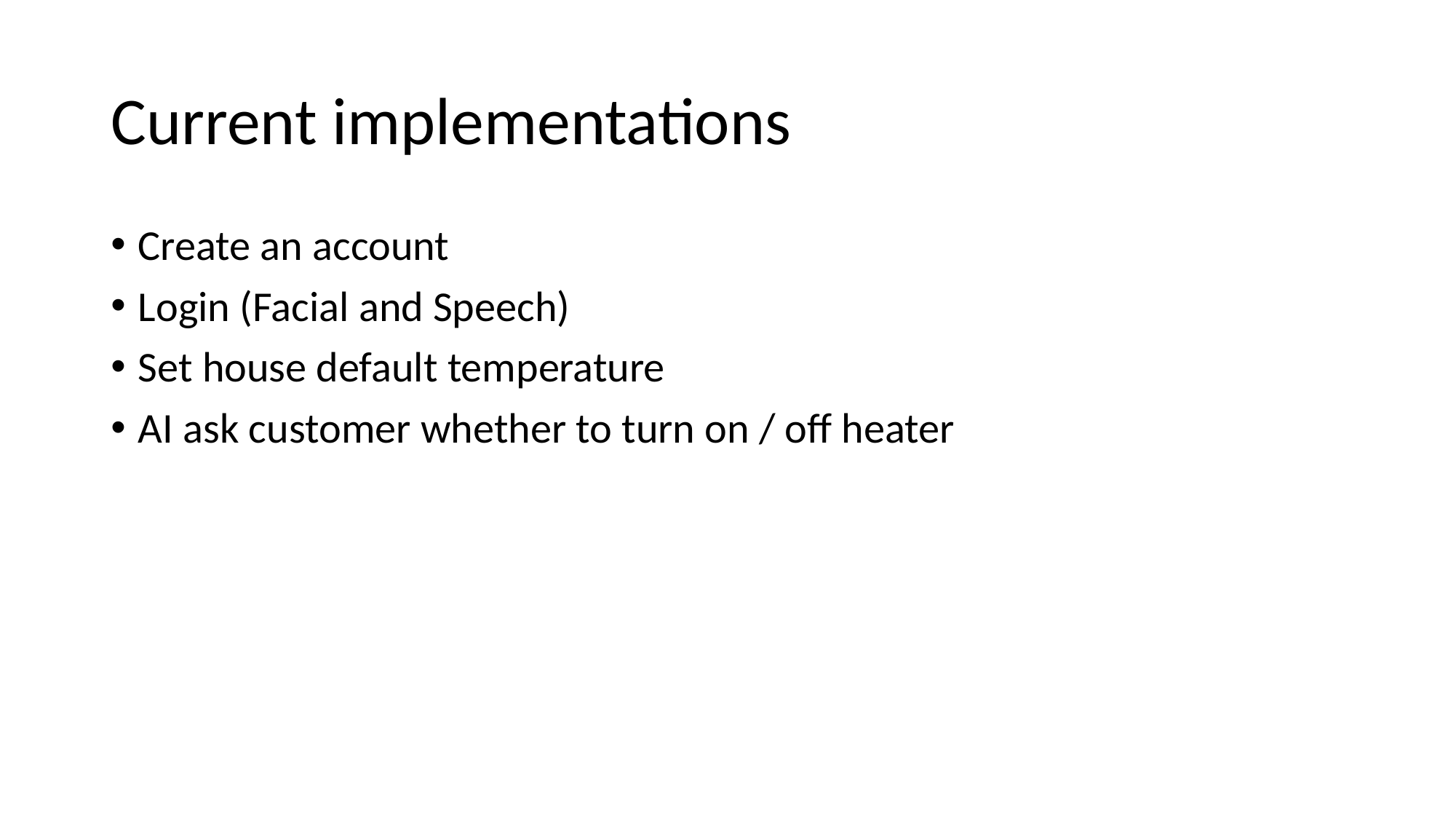

# Current implementations
Create an account
Login (Facial and Speech)
Set house default temperature
AI ask customer whether to turn on / off heater